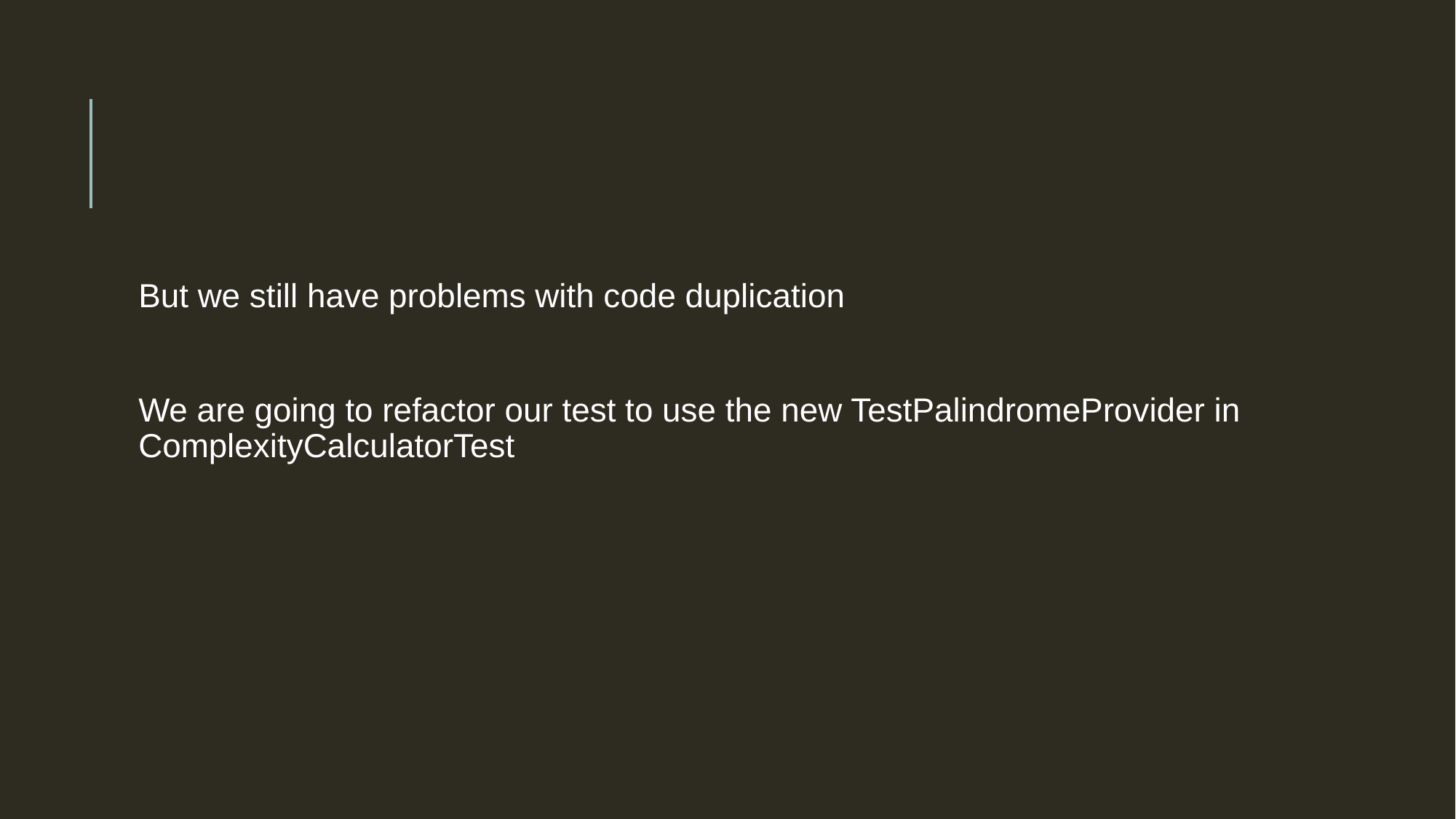

#
But we still have problems with code duplication

We are going to refactor our test to use the new TestPalindromeProvider in ComplexityCalculatorTest